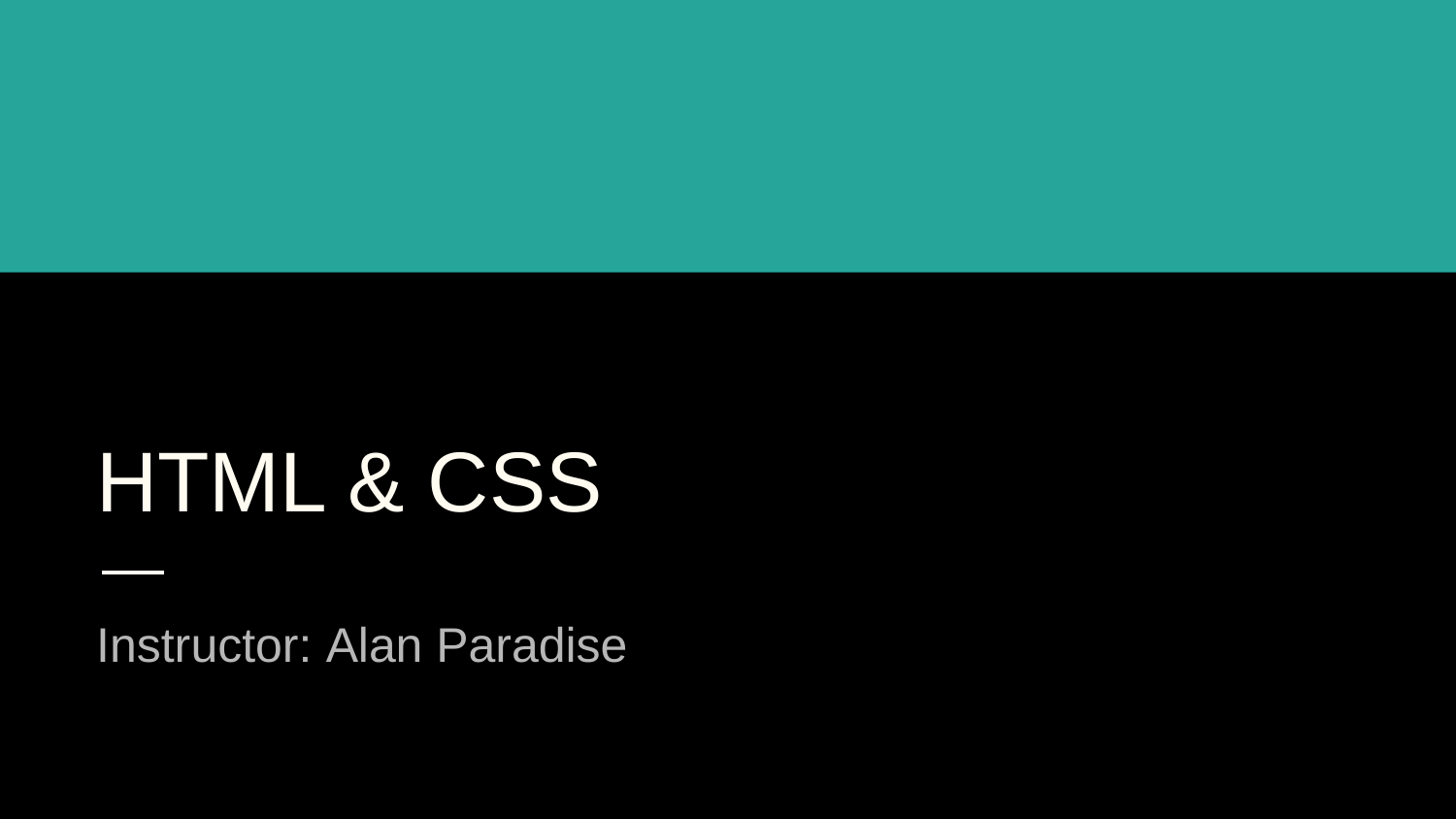

# HTML & CSS
Instructor: Alan Paradise